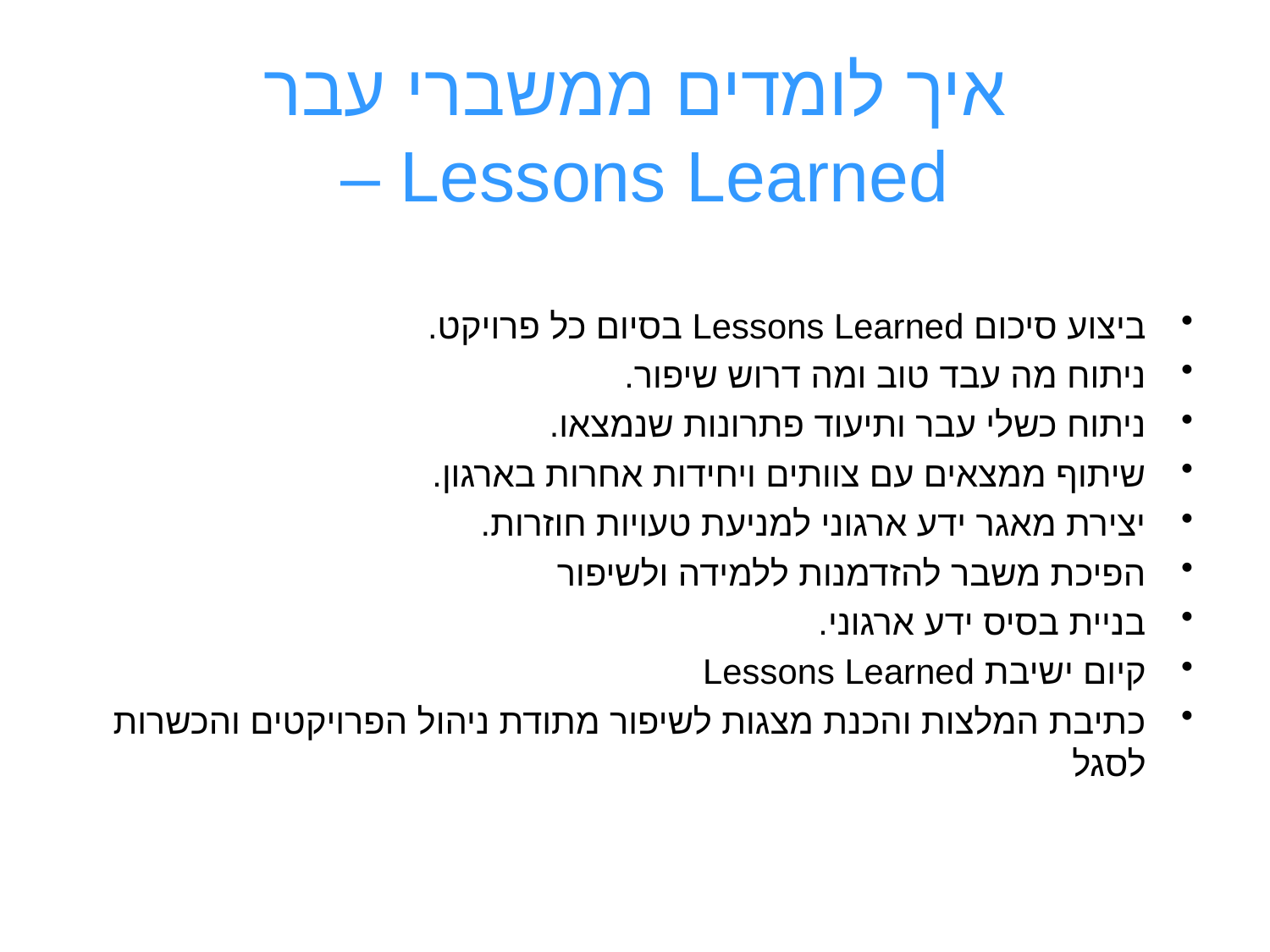

# איך לומדים ממשברי עבר – Lessons Learned

ביצוע סיכום Lessons Learned בסיום כל פרויקט.
ניתוח מה עבד טוב ומה דרוש שיפור.
ניתוח כשלי עבר ותיעוד פתרונות שנמצאו.
שיתוף ממצאים עם צוותים ויחידות אחרות בארגון.
יצירת מאגר ידע ארגוני למניעת טעויות חוזרות.
הפיכת משבר להזדמנות ללמידה ולשיפור
בניית בסיס ידע ארגוני.
קיום ישיבת Lessons Learned
כתיבת המלצות והכנת מצגות לשיפור מתודת ניהול הפרויקטים והכשרות לסגל